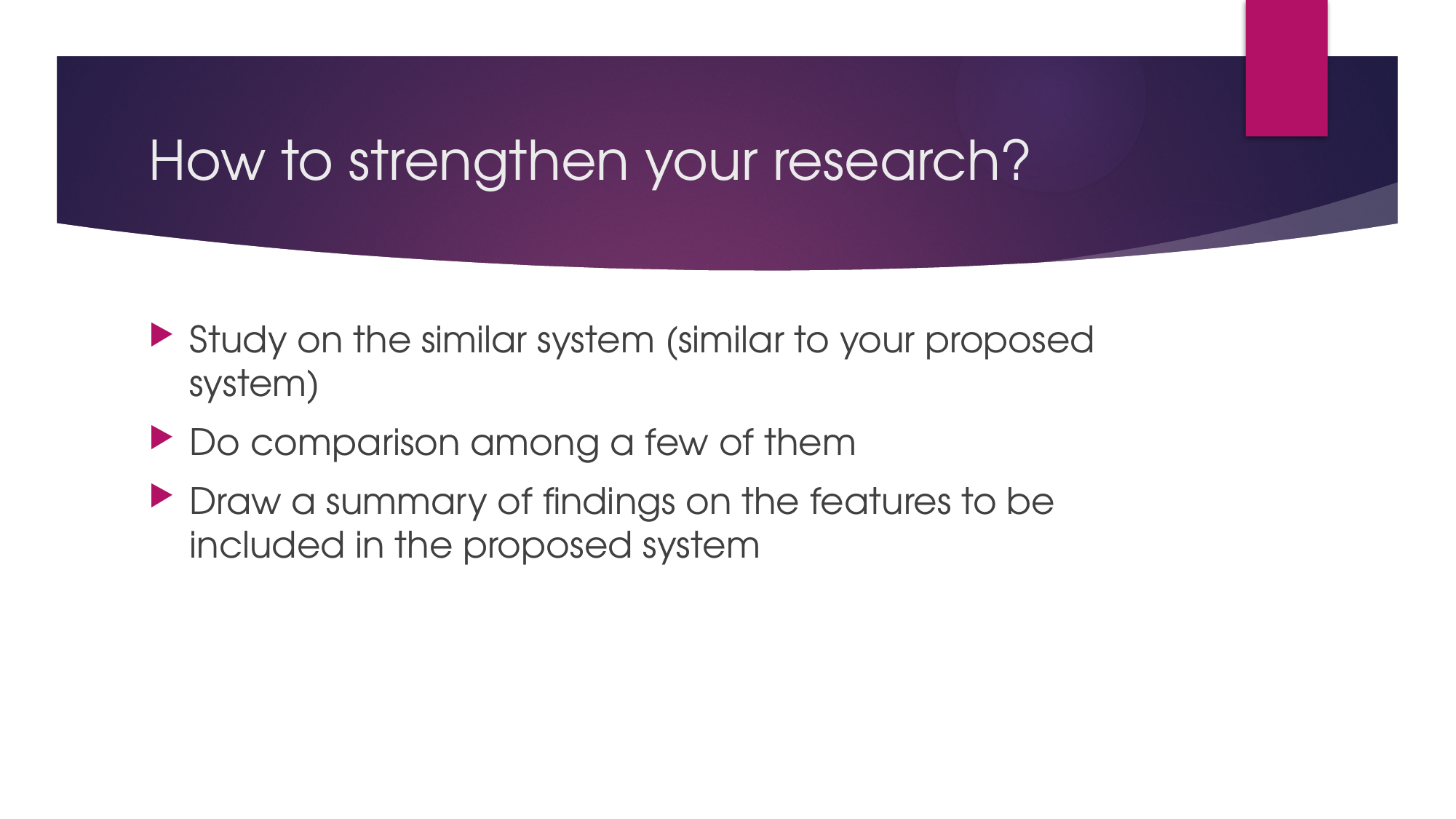

# How to strengthen your research?
Study on the similar system (similar to your proposed system)
Do comparison among a few of them
Draw a summary of findings on the features to be included in the proposed system